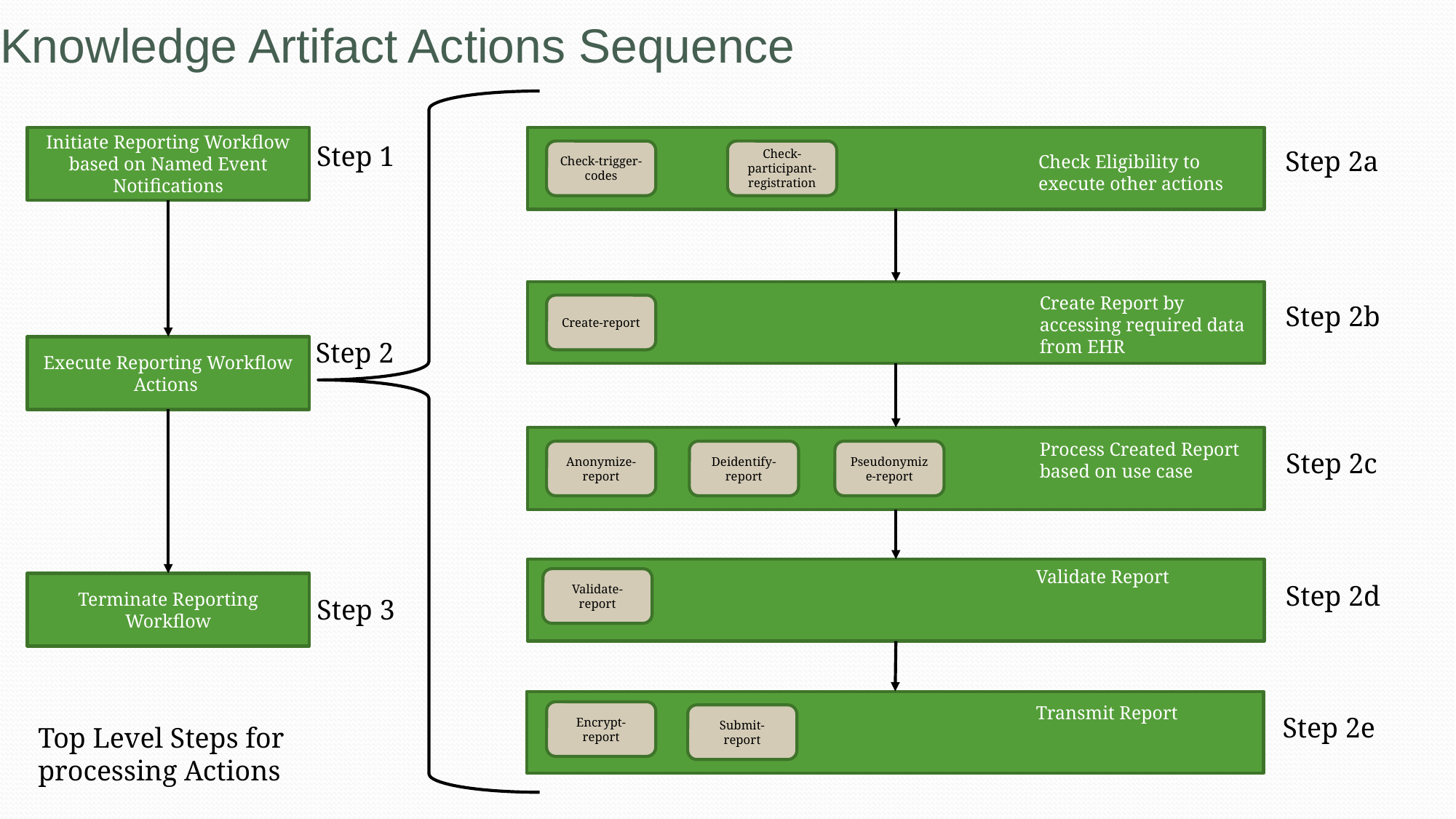

# Knowledge Artifact Actions Sequence

Initiate Reporting Workflow based on Named Event Notifications

Step 1
Step 2a
Check-trigger-codes
Check-participant-registration
Check Eligibility to execute other actions

Create Report by accessing required data from EHR
Step 2b
Create-report
Step 2
Execute Reporting Workflow Actions

Process Created Report based on use case
Anonymize-report
Deidentify-report
Pseudonymize-report
Step 2c

Validate Report
Validate-report
Terminate Reporting Workflow
Step 2d
Step 3

Transmit Report
Encrypt-report
Submit-report
Step 2e
Top Level Steps for processing Actions